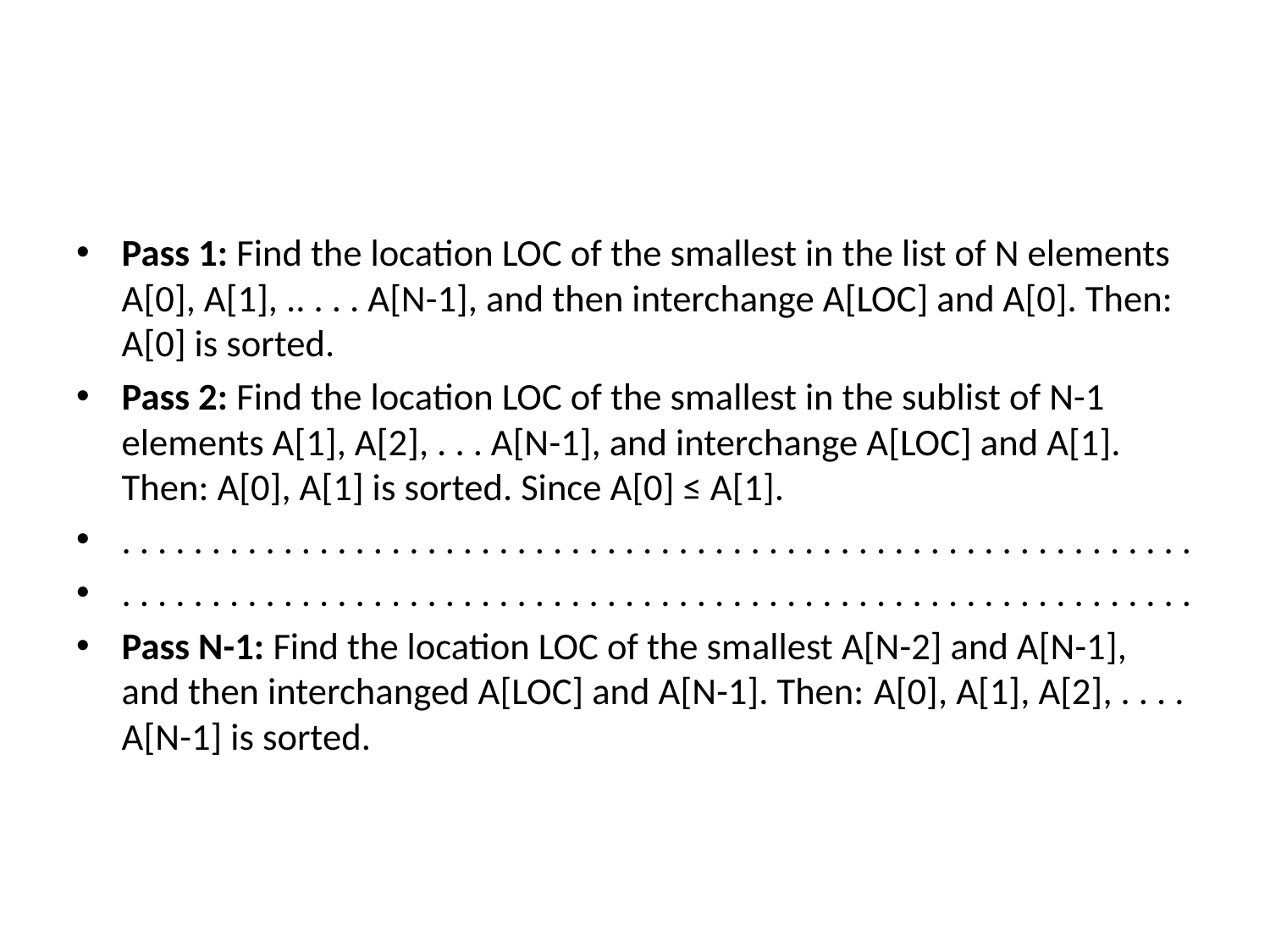

#
Pass 1: Find the location LOC of the smallest in the list of N elements A[0], A[1], .. . . . A[N-1], and then interchange A[LOC] and A[0]. Then: A[0] is sorted.
Pass 2: Find the location LOC of the smallest in the sublist of N-1 elements A[1], A[2], . . . A[N-1], and interchange A[LOC] and A[1]. Then: A[0], A[1] is sorted. Since A[0] ≤ A[1].
. . . . . . . . . . . . . . . . . . . . . . . . . . . . . . . . . . . . . . . . . . . . . . . . . . . . . . . . . . . .
. . . . . . . . . . . . . . . . . . . . . . . . . . . . . . . . . . . . . . . . . . . . . . . . . . . . . . . . . . . .
Pass N-1: Find the location LOC of the smallest A[N-2] and A[N-1], and then interchanged A[LOC] and A[N-1]. Then: A[0], A[1], A[2], . . . . A[N-1] is sorted.